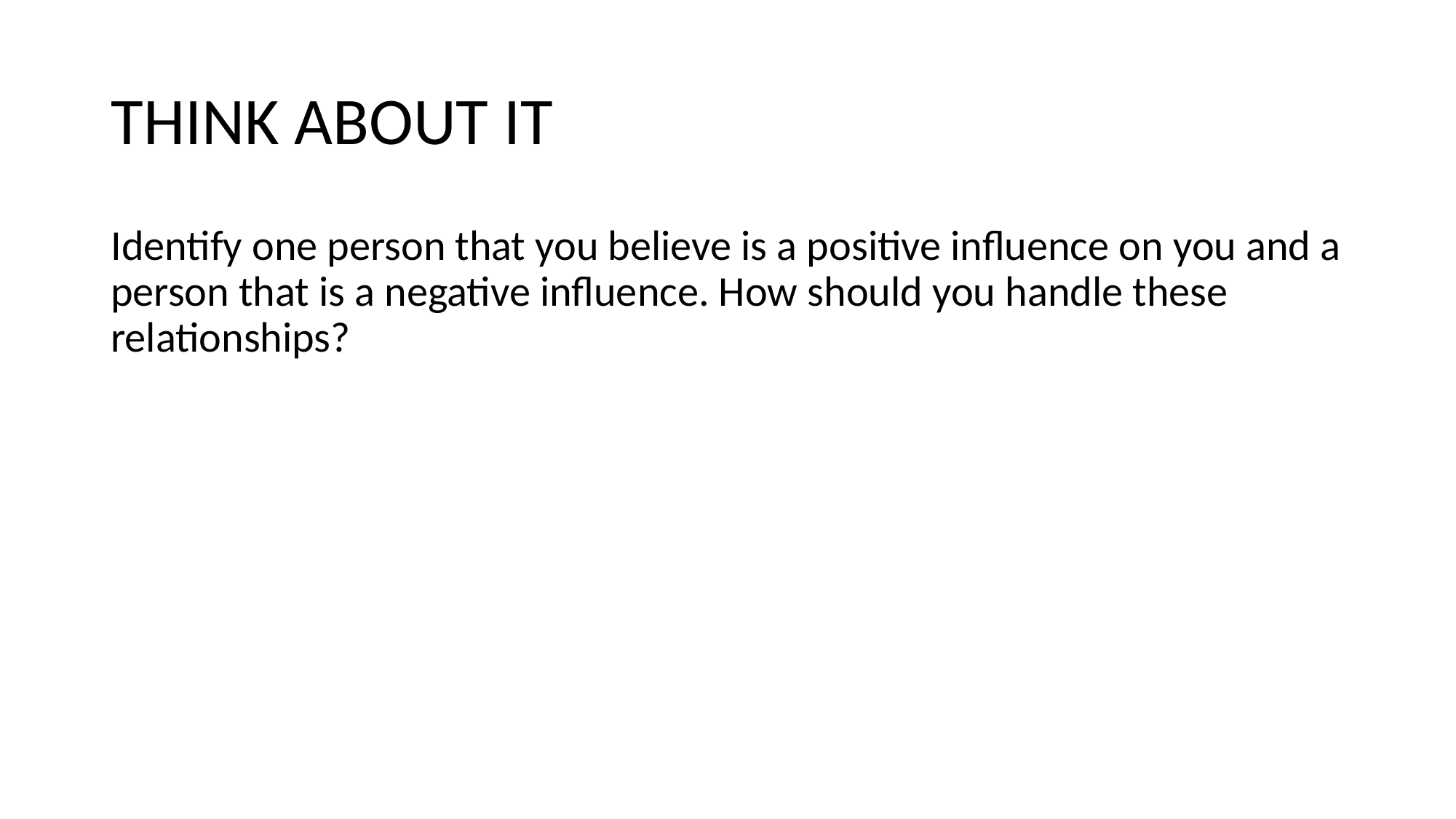

# THINK ABOUT IT
Identify one person that you believe is a positive influence on you and a person that is a negative influence. How should you handle these relationships?